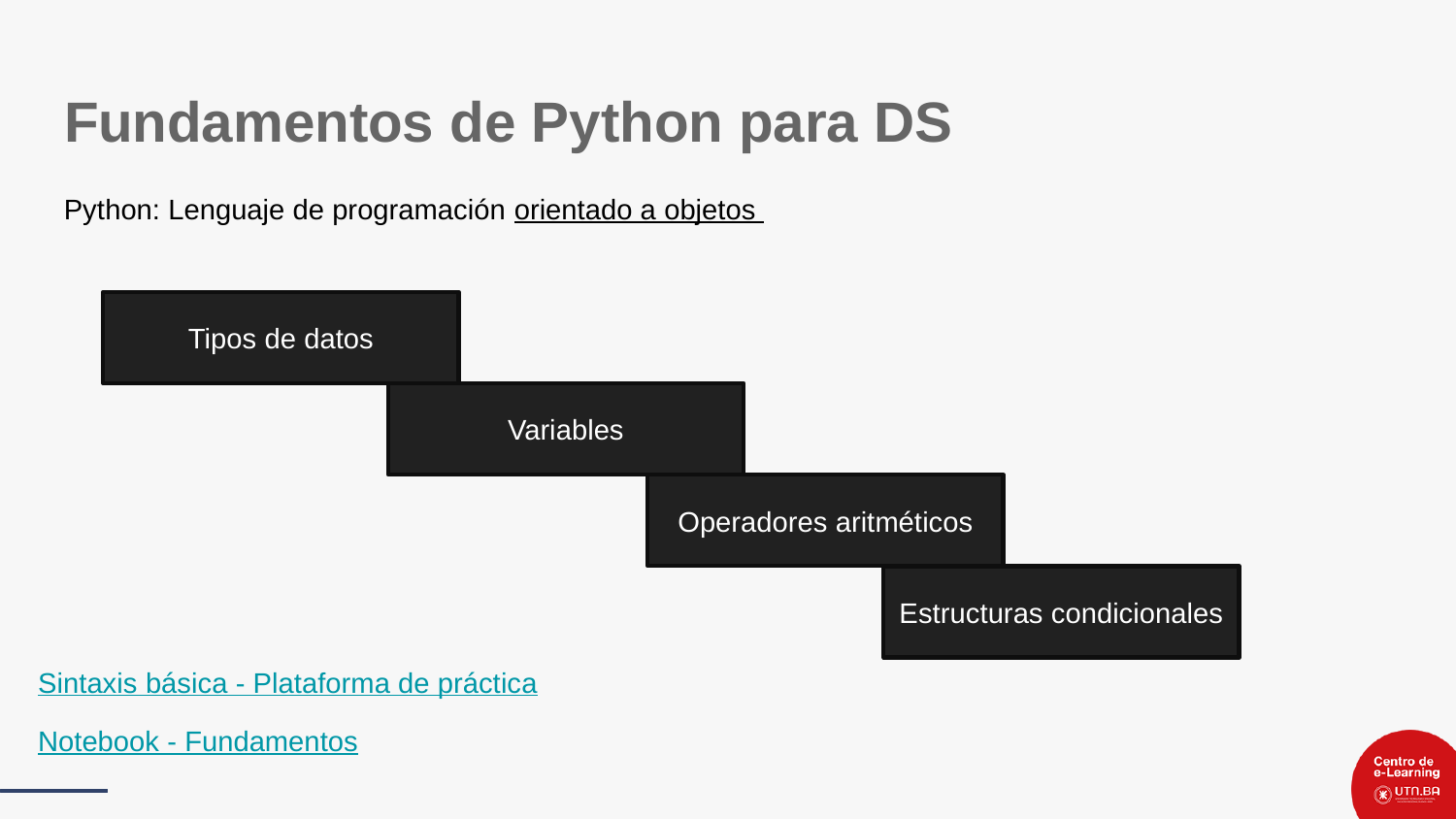

# Fundamentos de Python para DS
Python: Lenguaje de programación orientado a objetos
Tipos de datos
Variables
Operadores aritméticos
Estructuras condicionales
Sintaxis básica - Plataforma de práctica
Notebook - Fundamentos